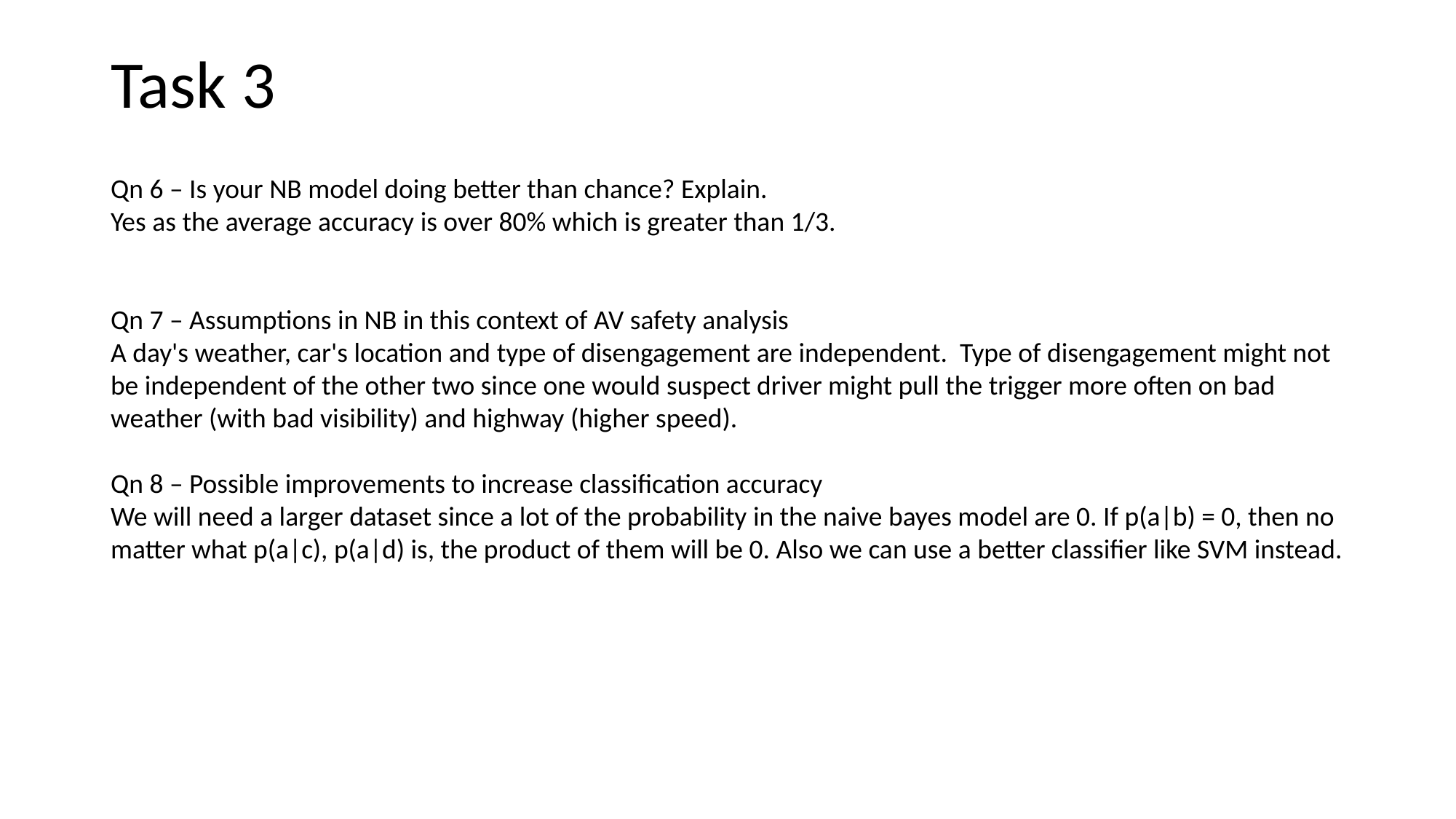

Task 3
Qn 6 – Is your NB model doing better than chance? Explain.
Yes as the average accuracy is over 80% which is greater than 1/3.

Qn 7 – Assumptions in NB in this context of AV safety analysis
A day's weather, car's location and type of disengagement are independent.  Type of disengagement might not be independent of the other two since one would suspect driver might pull the trigger more often on bad weather (with bad visibility) and highway (higher speed).

Qn 8 – Possible improvements to increase classification accuracy
We will need a larger dataset since a lot of the probability in the naive bayes model are 0. If p(a|b) = 0, then no matter what p(a|c), p(a|d) is, the product of them will be 0. Also we can use a better classifier like SVM instead.